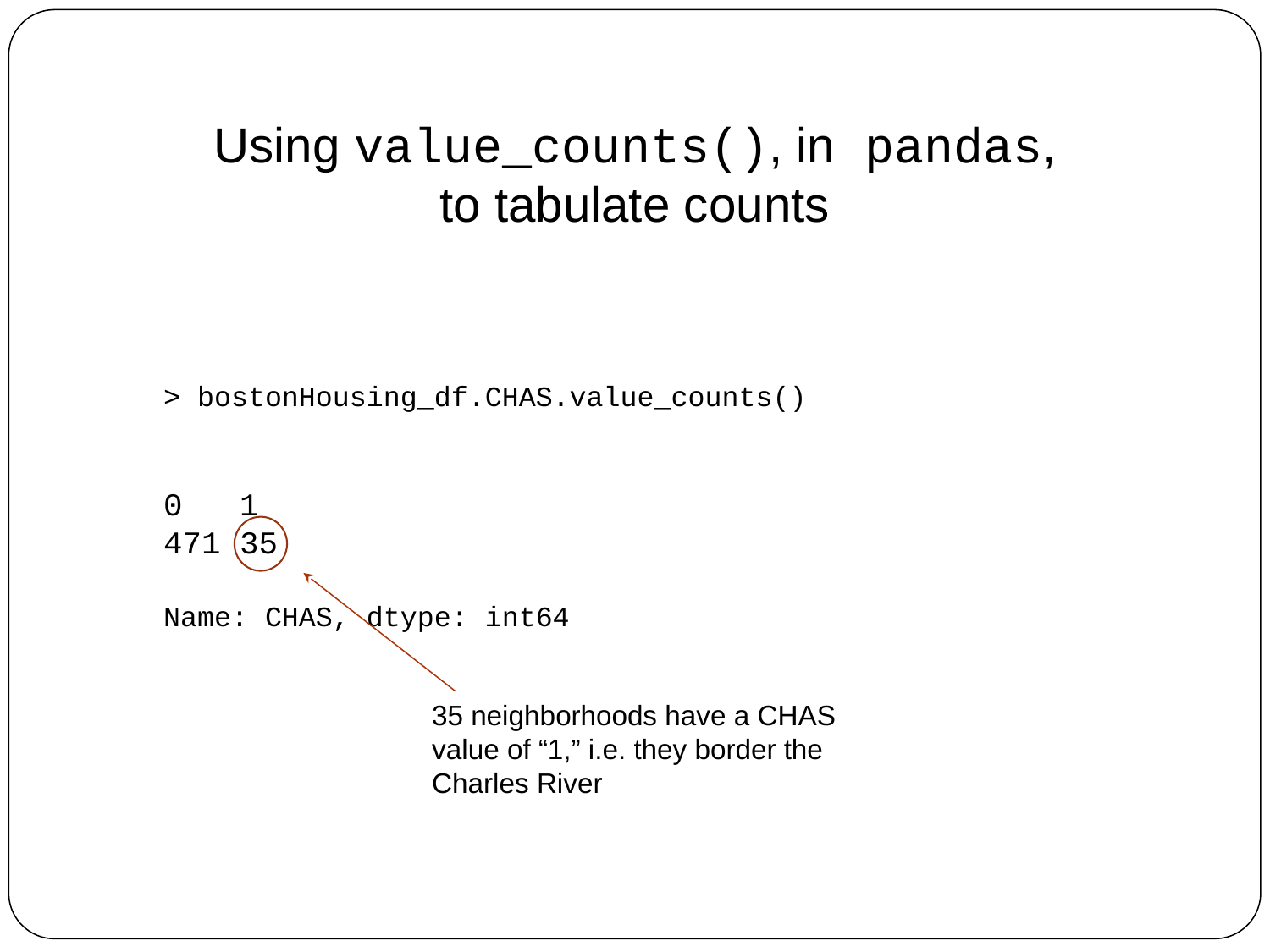

Using value_counts(), in pandas, to tabulate counts
> bostonHousing_df.CHAS.value_counts()

0   1
471 35

Name: CHAS, dtype: int64

35 neighborhoods have a CHAS value of “1,” i.e. they border the Charles River